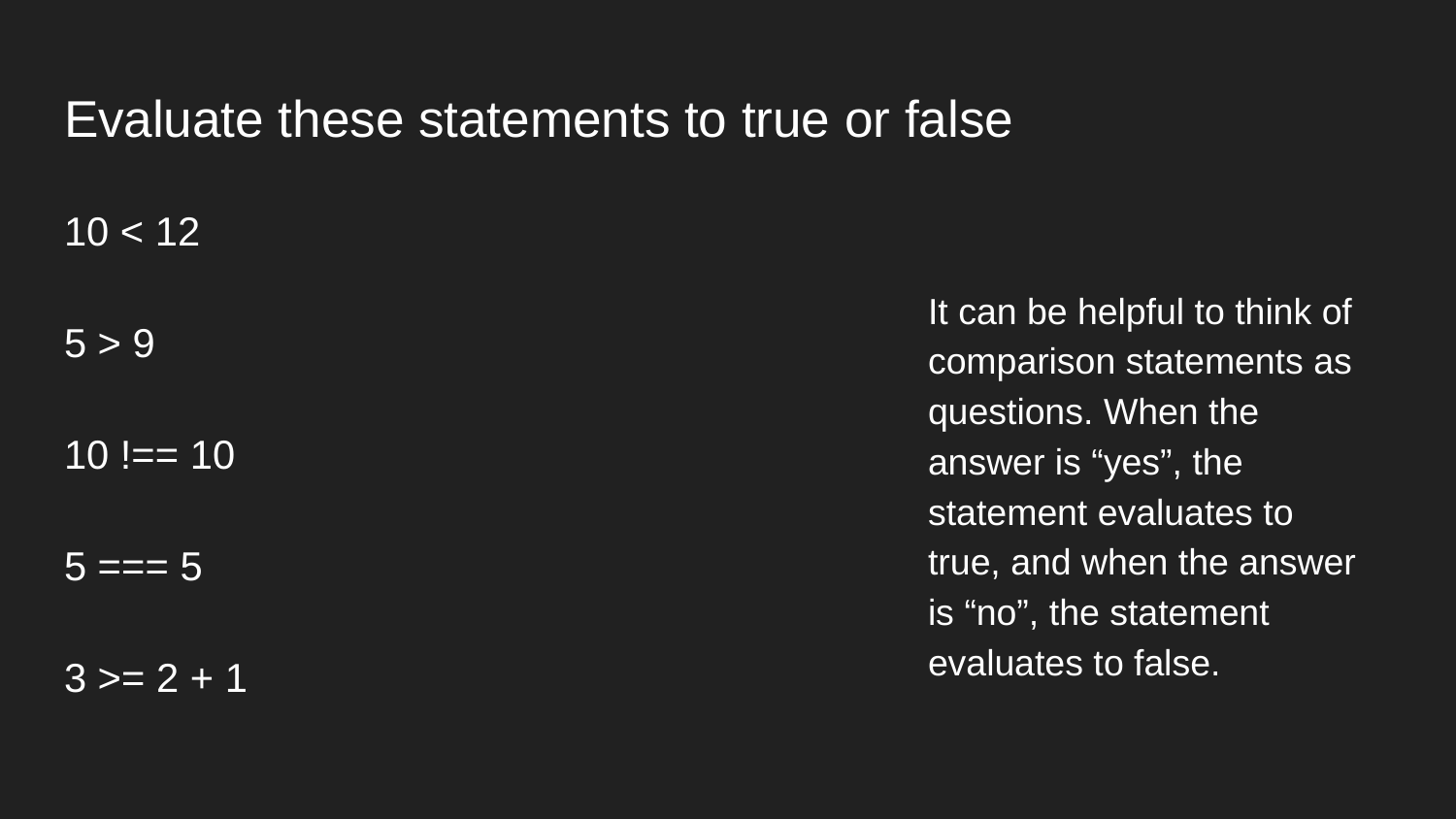

# Evaluate these statements to true or false
10 < 12
5 > 9
10 !== 10
5 === 5
3 >= 2 + 1

It can be helpful to think of comparison statements as questions. When the answer is “yes”, the statement evaluates to true, and when the answer is “no”, the statement evaluates to false.